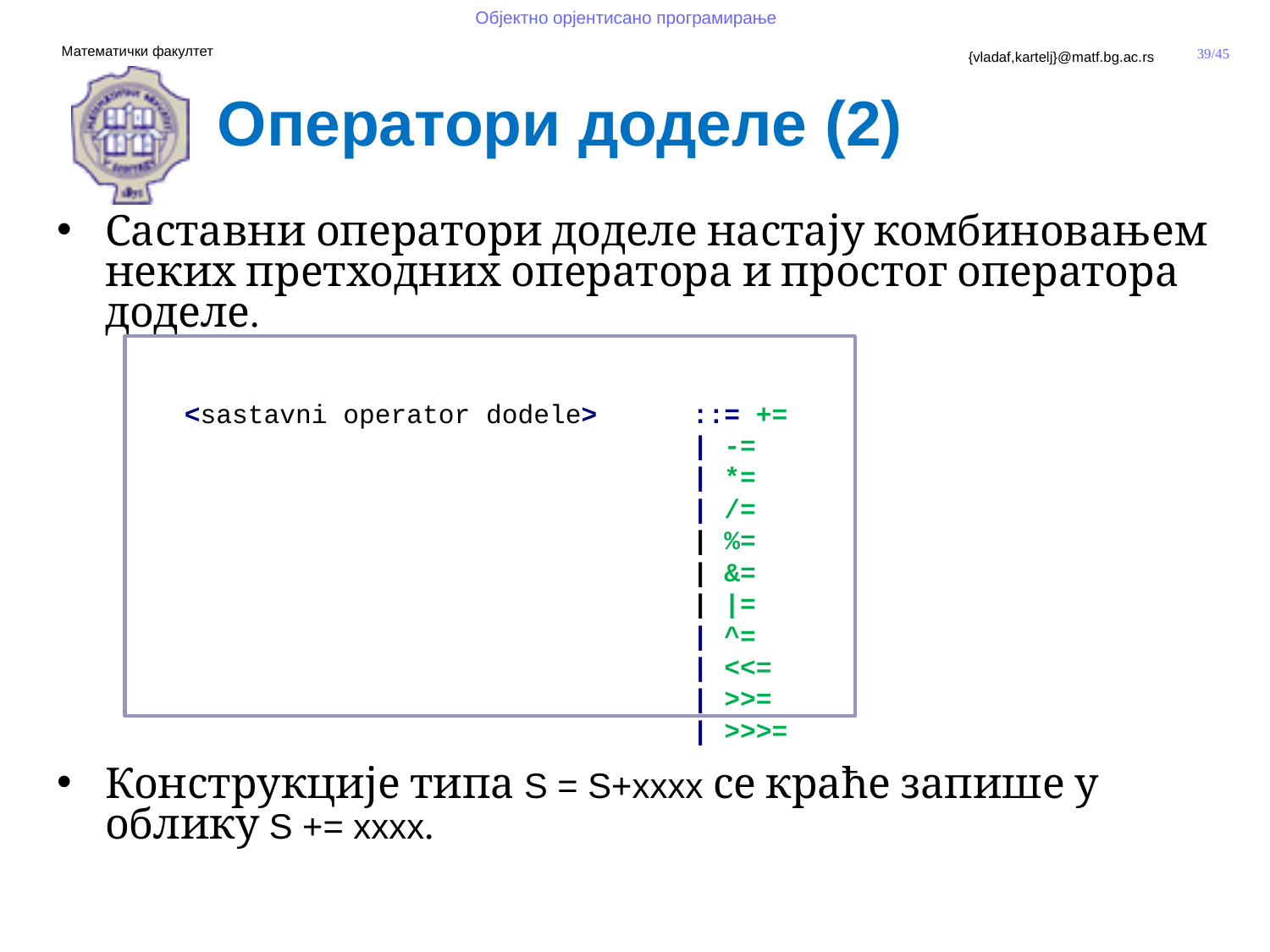

Оператори доделе (2)
Саставни оператори доделе настају комбиновањем неких претходних оператора и простог оператора доделе.

	<sastavni operаtor dodele>	::= +=
					| -=
					| *=
					| /=
					| %=
					| &=
					| |=
					| ^=
					| <<=
					| >>=
					| >>>=
Конструкције типа S = S+xxxx се краће запише у облику S += xxxx.